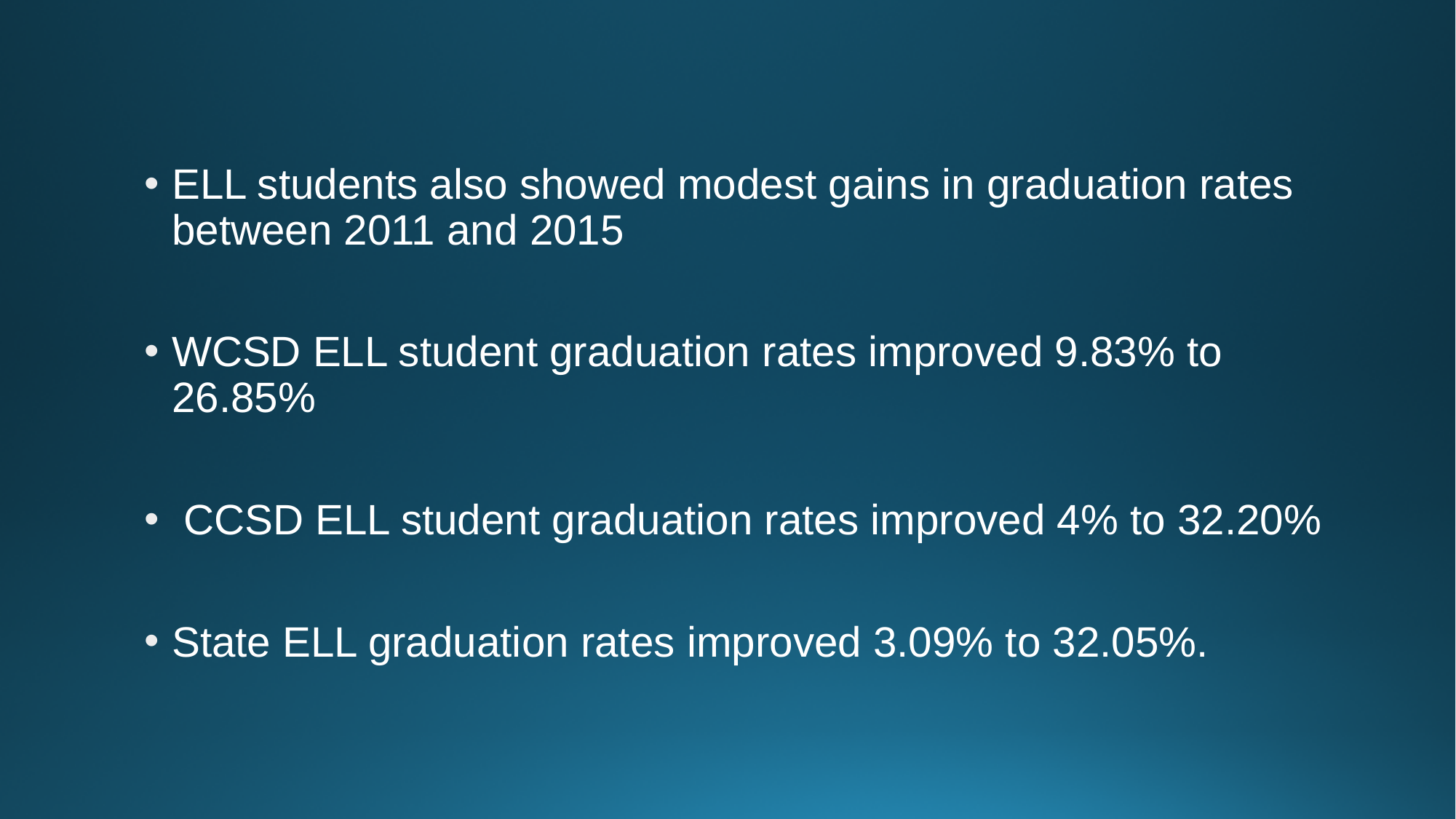

#
ELL students also showed modest gains in graduation rates between 2011 and 2015

WCSD ELL student graduation rates improved 9.83% to 26.85%

 CCSD ELL student graduation rates improved 4% to 32.20%

State ELL graduation rates improved 3.09% to 32.05%.